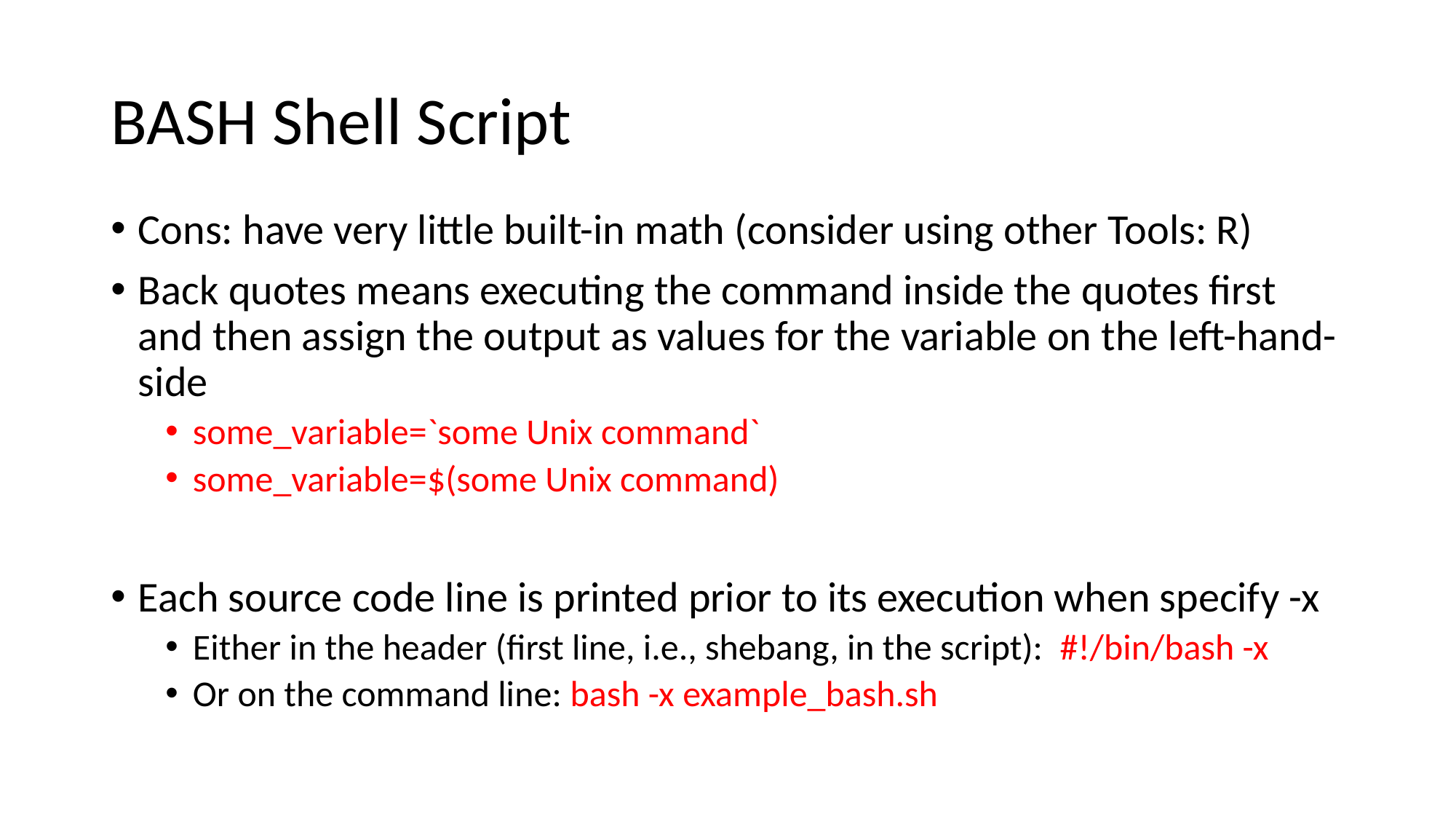

# BASH Shell Script
Cons: have very little built-in math (consider using other Tools: R)
Back quotes means executing the command inside the quotes first and then assign the output as values for the variable on the left-hand-side
some_variable=`some Unix command`
some_variable=$(some Unix command)

Each source code line is printed prior to its execution when specify -x
Either in the header (first line, i.e., shebang, in the script):  #!/bin/bash -x
Or on the command line: bash -x example_bash.sh